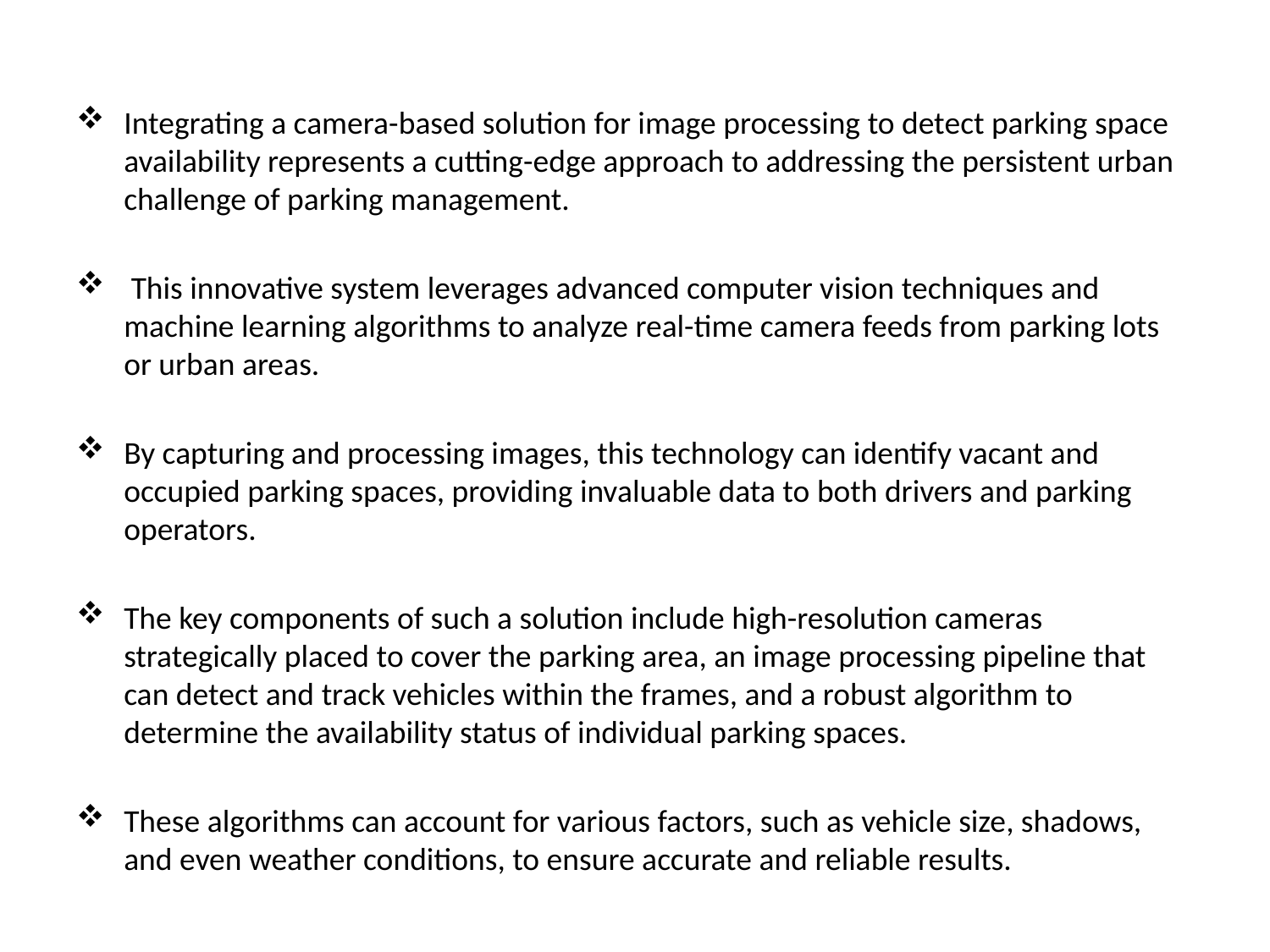

Integrating a camera-based solution for image processing to detect parking space availability represents a cutting-edge approach to addressing the persistent urban challenge of parking management.

 This innovative system leverages advanced computer vision techniques and machine learning algorithms to analyze real-time camera feeds from parking lots or urban areas.

By capturing and processing images, this technology can identify vacant and occupied parking spaces, providing invaluable data to both drivers and parking operators.

The key components of such a solution include high-resolution cameras strategically placed to cover the parking area, an image processing pipeline that can detect and track vehicles within the frames, and a robust algorithm to determine the availability status of individual parking spaces.

These algorithms can account for various factors, such as vehicle size, shadows, and even weather conditions, to ensure accurate and reliable results.